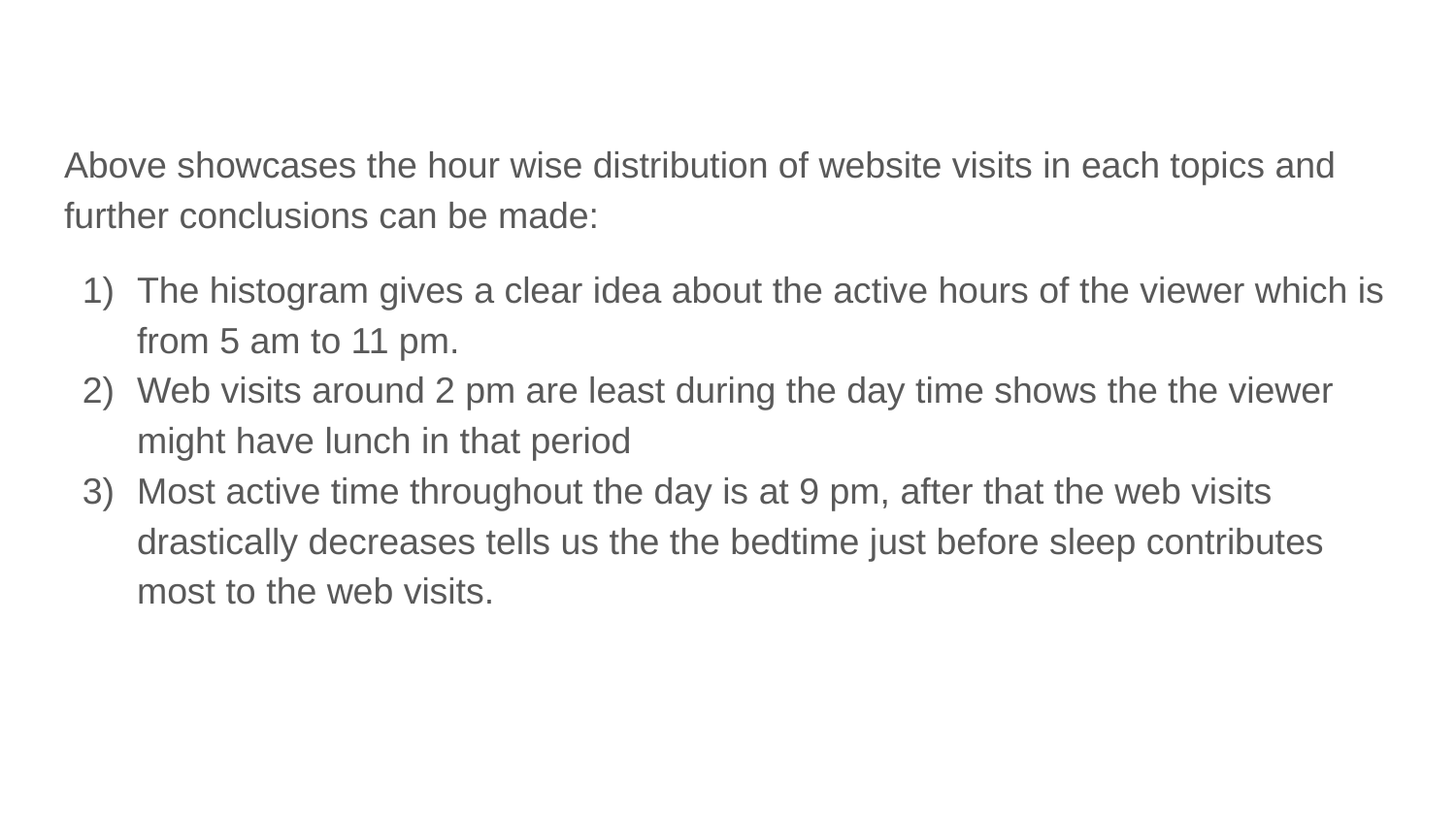

Above showcases the hour wise distribution of website visits in each topics and further conclusions can be made:
The histogram gives a clear idea about the active hours of the viewer which is from 5 am to 11 pm.
Web visits around 2 pm are least during the day time shows the the viewer might have lunch in that period
Most active time throughout the day is at 9 pm, after that the web visits drastically decreases tells us the the bedtime just before sleep contributes most to the web visits.